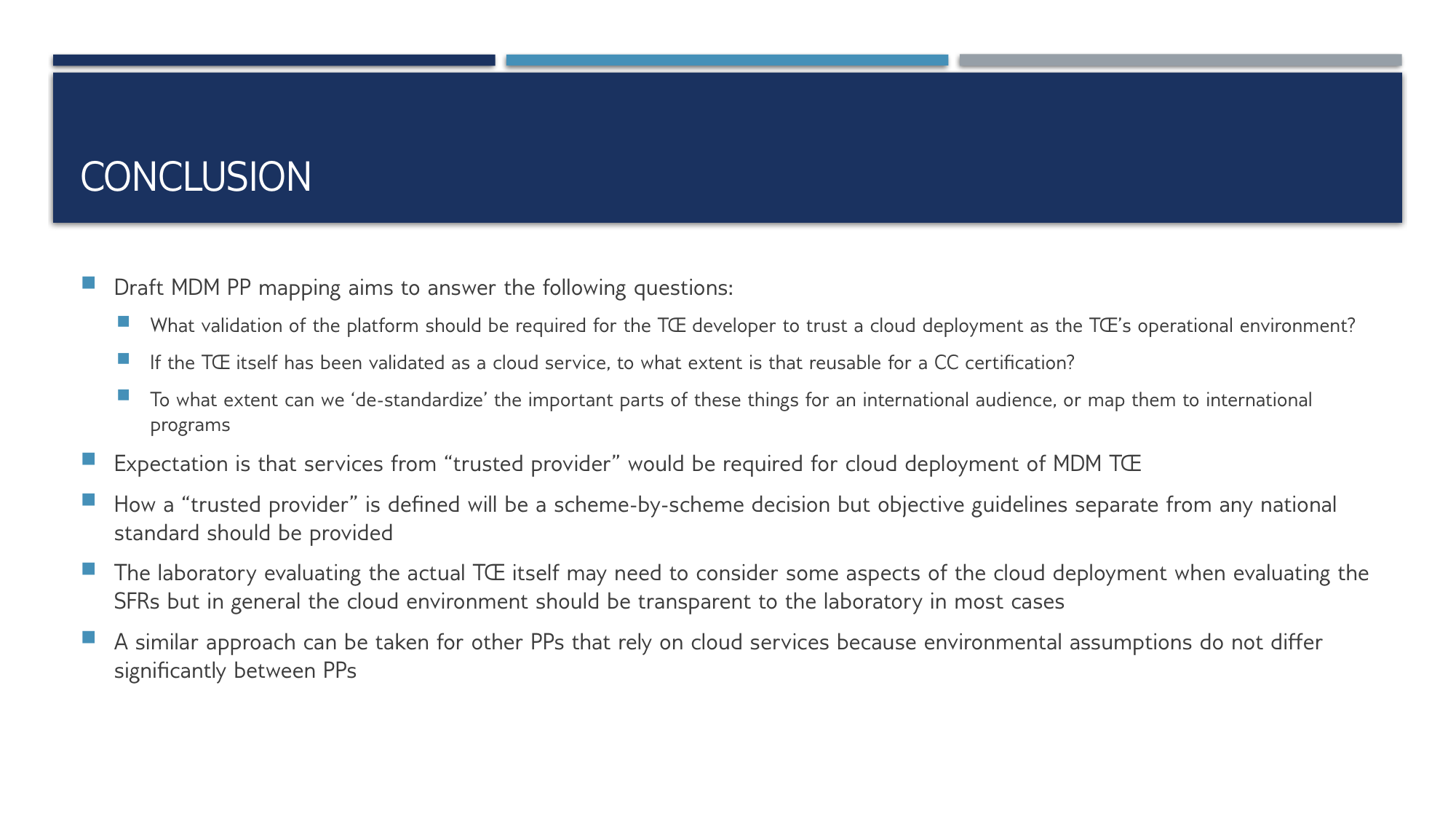

# Conclusion
Draft MDM PP mapping aims to answer the following questions:
What validation of the platform should be required for the TOE developer to trust a cloud deployment as the TOE’s operational environment?
If the TOE itself has been validated as a cloud service, to what extent is that reusable for a CC certification?
To what extent can we ‘de-standardize’ the important parts of these things for an international audience, or map them to international programs
Expectation is that services from “trusted provider” would be required for cloud deployment of MDM TOE
How a “trusted provider” is defined will be a scheme-by-scheme decision but objective guidelines separate from any national standard should be provided
The laboratory evaluating the actual TOE itself may need to consider some aspects of the cloud deployment when evaluating the SFRs but in general the cloud environment should be transparent to the laboratory in most cases
A similar approach can be taken for other PPs that rely on cloud services because environmental assumptions do not differ significantly between PPs